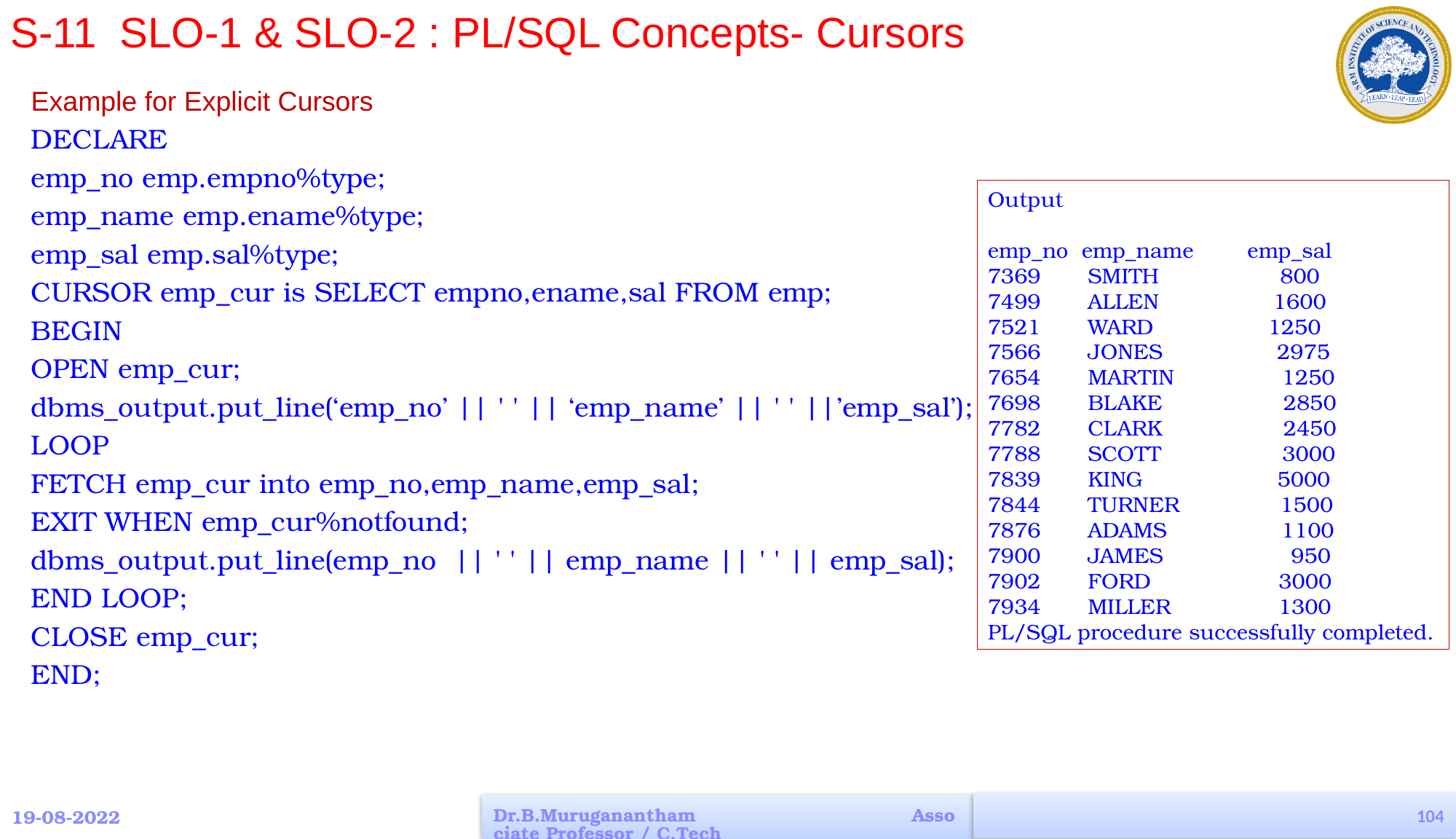

S-11	SLO-1 & SLO-2 : PL/SQL Concepts- Cursors
Example for Explicit Cursors
DECLARE
emp_no emp.empno%type;
emp_name emp.ename%type;
emp_sal emp.sal%type;
CURSOR emp_cur is SELECT empno,ename,sal FROM emp;
BEGIN
OPEN emp_cur;
dbms_output.put_line(‘emp_no’ || ' ' || ‘emp_name’ || ' ' ||’emp_sal’);
LOOP
FETCH emp_cur into emp_no,emp_name,emp_sal;
EXIT WHEN emp_cur%notfound;
dbms_output.put_line(emp_no  || ' ' || emp_name || ' ' || emp_sal);
END LOOP;
CLOSE emp_cur;
END;

Output

emp_no  emp_name        emp_sal
7369       SMITH     	           800
7499       ALLEN                 1600
7521       WARD                 1250
7566       JONES                 2975
7654       MARTIN                1250
7698       BLAKE                  2850
7782       CLARK                  2450
7788       SCOTT                  3000
7839       KING                    5000
7844       TURNER               1500
7876       ADAMS                 1100
7900       JAMES                   950
7902       FORD                   3000
7934       MILLER                1300
PL/SQL procedure successfully completed.
104
19-08-2022
Dr.B.Muruganantham                                   Associate Professor / C.Tech